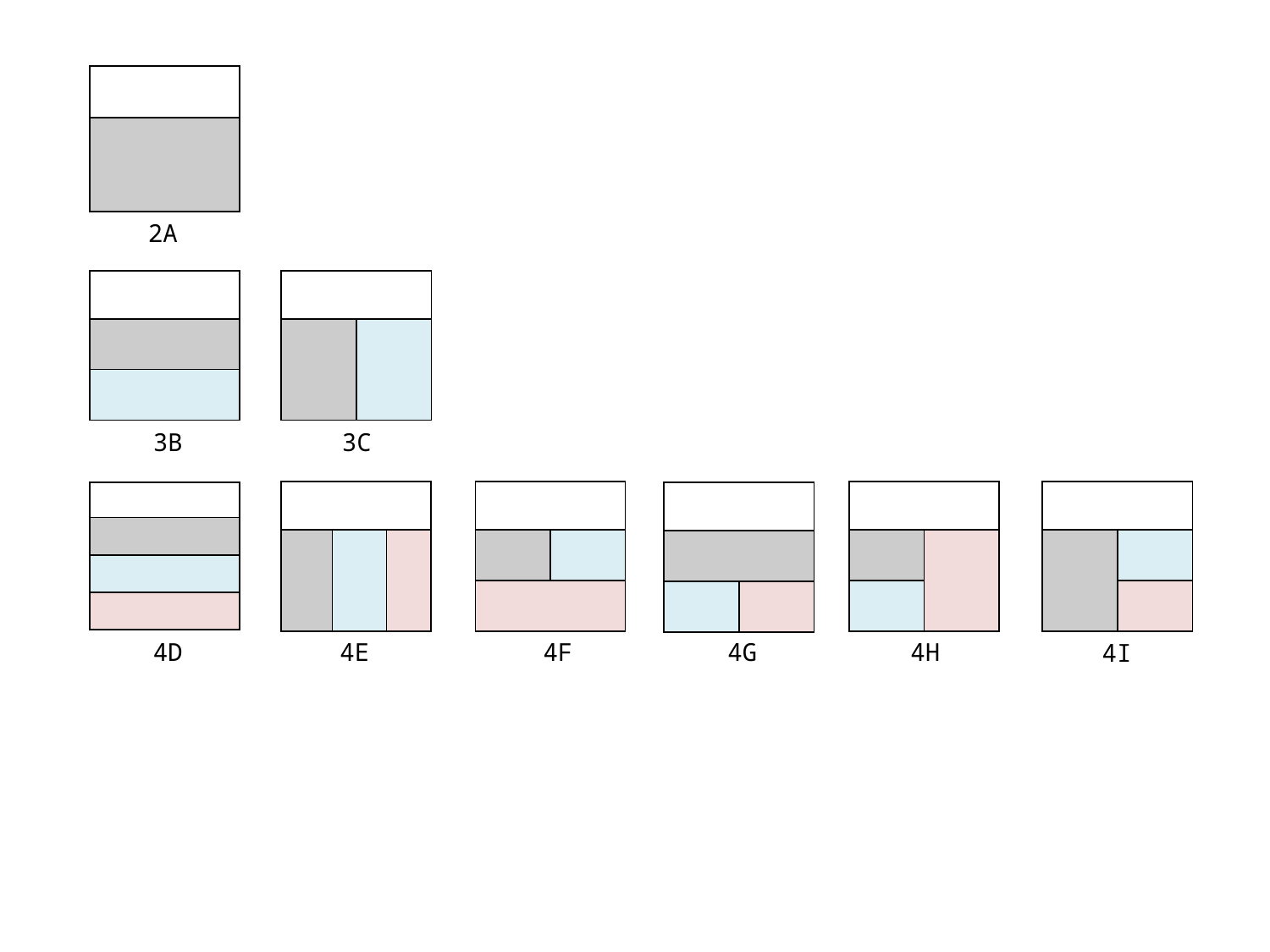

|  |
| --- |
|  |
2A
|  |
| --- |
|  |
|  |
|  |  |
| --- | --- |
|  |  |
3B
3C
|  |  |  |
| --- | --- | --- |
|  |  |  |
|  |  |
| --- | --- |
|  |  |
|  |  |
|  |  |
| --- | --- |
|  |  |
|  |  |
|  |  |
| --- | --- |
|  |  |
|  |  |
|  |
| --- |
|  |
|  |
|  |
|  |  |
| --- | --- |
|  |  |
|  |  |
4D
4E
4F
4G
4H
4I